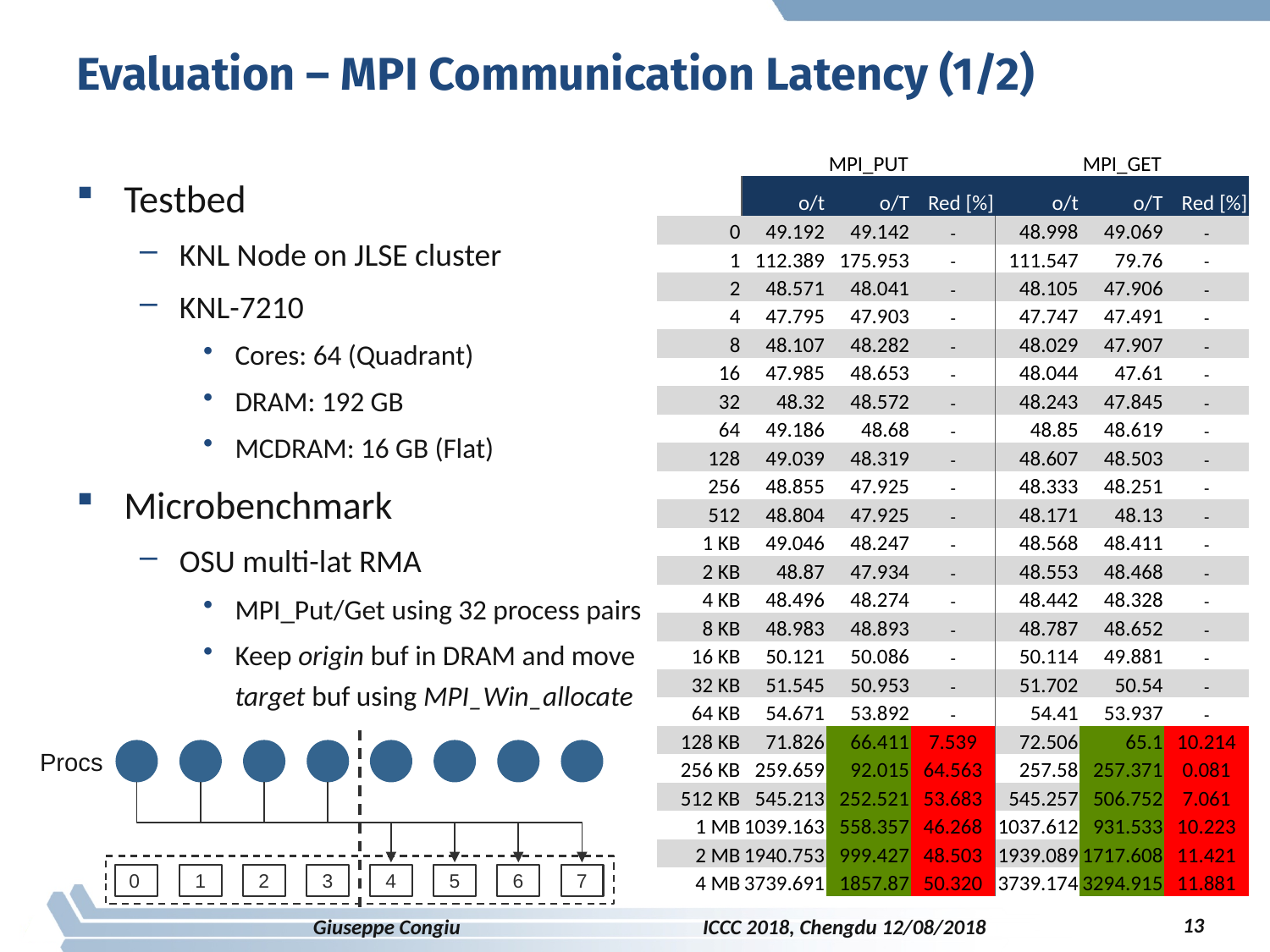

# Evaluation – MPI Communication Latency (1/2)
|  | MPI\_PUT |  |  | MPI\_GET |  |  |
| --- | --- | --- | --- | --- | --- | --- |
|  | o/t | o/T | Red [%] | o/t | o/T | Red [%] |
| 0 | 49.192 | 49.142 | - | 48.998 | 49.069 | - |
| 1 | 112.389 | 175.953 | - | 111.547 | 79.76 | - |
| 2 | 48.571 | 48.041 | - | 48.105 | 47.906 | - |
| 4 | 47.795 | 47.903 | - | 47.747 | 47.491 | - |
| 8 | 48.107 | 48.282 | - | 48.029 | 47.907 | - |
| 16 | 47.985 | 48.653 | - | 48.044 | 47.61 | - |
| 32 | 48.32 | 48.572 | - | 48.243 | 47.845 | - |
| 64 | 49.186 | 48.68 | - | 48.85 | 48.619 | - |
| 128 | 49.039 | 48.319 | - | 48.607 | 48.503 | - |
| 256 | 48.855 | 47.925 | - | 48.333 | 48.251 | - |
| 512 | 48.804 | 47.925 | - | 48.171 | 48.13 | - |
| 1 KB | 49.046 | 48.247 | - | 48.568 | 48.411 | - |
| 2 KB | 48.87 | 47.934 | - | 48.553 | 48.468 | - |
| 4 KB | 48.496 | 48.274 | - | 48.442 | 48.328 | - |
| 8 KB | 48.983 | 48.893 | - | 48.787 | 48.652 | - |
| 16 KB | 50.121 | 50.086 | - | 50.114 | 49.881 | - |
| 32 KB | 51.545 | 50.953 | - | 51.702 | 50.54 | - |
| 64 KB | 54.671 | 53.892 | - | 54.41 | 53.937 | - |
| 128 KB | 71.826 | 66.411 | 7.539 | 72.506 | 65.1 | 10.214 |
| 256 KB | 259.659 | 92.015 | 64.563 | 257.58 | 257.371 | 0.081 |
| 512 KB | 545.213 | 252.521 | 53.683 | 545.257 | 506.752 | 7.061 |
| 1 MB | 1039.163 | 558.357 | 46.268 | 1037.612 | 931.533 | 10.223 |
| 2 MB | 1940.753 | 999.427 | 48.503 | 1939.089 | 1717.608 | 11.421 |
| 4 MB | 3739.691 | 1857.87 | 50.320 | 3739.174 | 3294.915 | 11.881 |
Testbed
KNL Node on JLSE cluster
KNL-7210
Cores: 64 (Quadrant)
DRAM: 192 GB
MCDRAM: 16 GB (Flat)
Microbenchmark
OSU multi-lat RMA
MPI_Put/Get using 32 process pairs
Keep origin buf in DRAM and move target buf using MPI_Win_allocate

Procs

0
1
2
3
4
5
6
7
13
Giuseppe Congiu                                                  ICCC 2018, Chengdu 12/08/2018